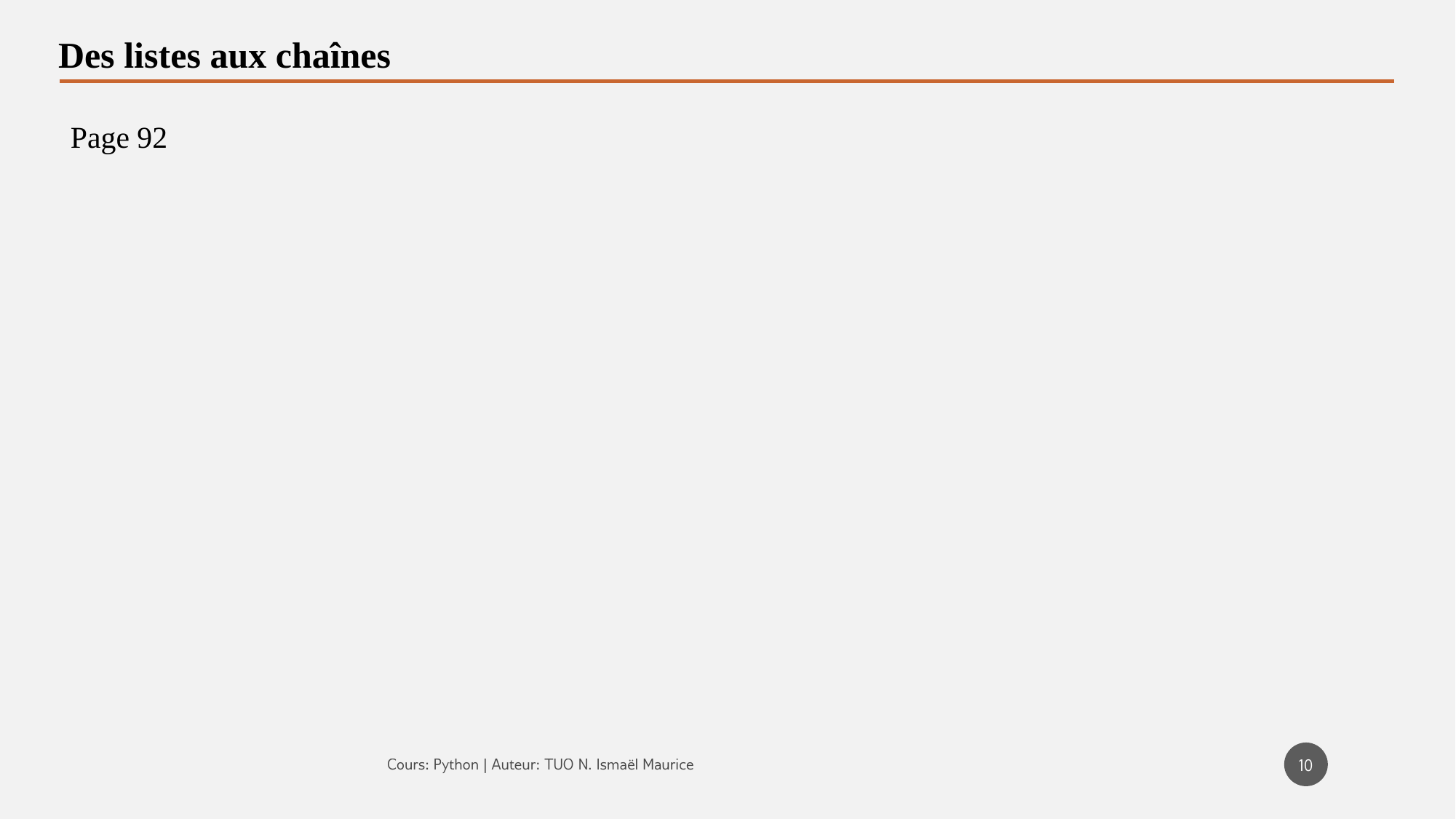

Des listes aux chaînes
Page 92
10
Cours: Python | Auteur: TUO N. Ismaël Maurice